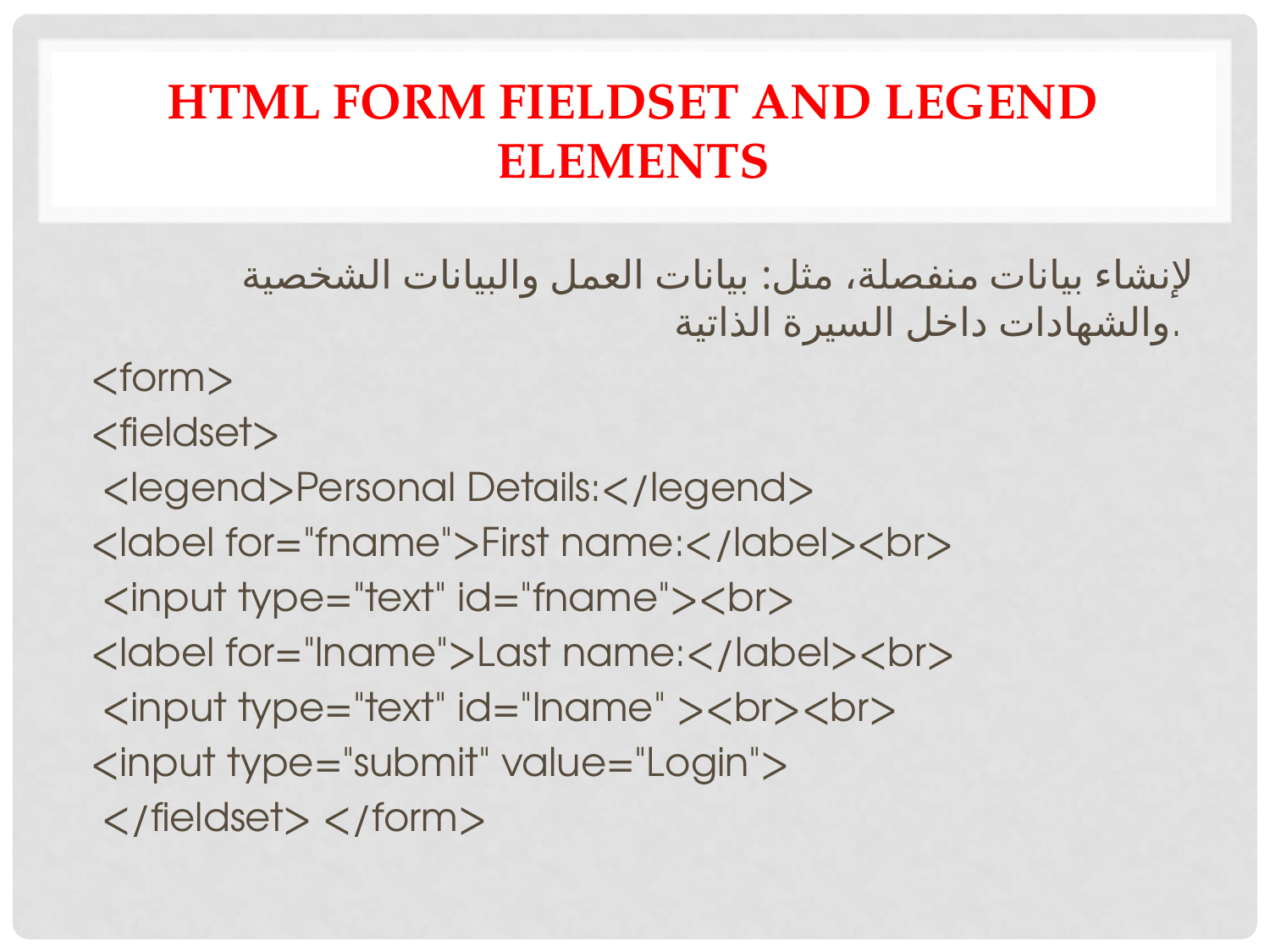

# HTML form fieldset and legend elements
لإنشاء بيانات منفصلة، مثل: بيانات العمل والبيانات الشخصية والشهادات داخل السيرة الذاتية.
<form>
<fieldset>
 <legend>Personal Details:</legend>
<label for="fname">First name:</label><br>
 <input type="text" id="fname"><br>
<label for="lname">Last name:</label><br>
 <input type="text" id="lname" ><br><br>
<input type="submit" value="Login">
 </fieldset> </form>